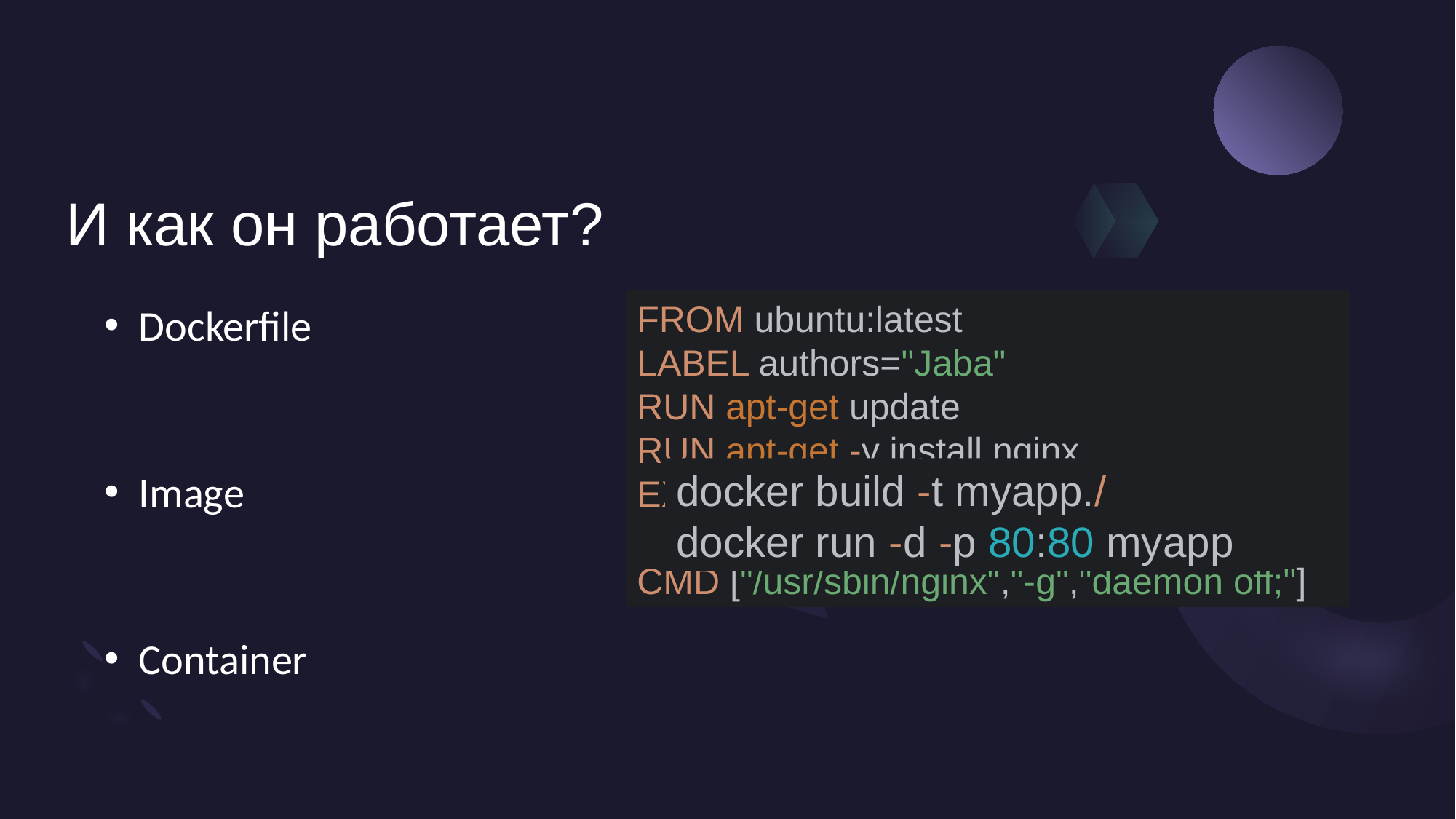

# И как он работает?
FROM ubuntu:latest
LABEL authors="Jaba"
RUN apt-get update
RUN apt-get -y install nginx
EXPOSE 80/tcp
CMD ["/usr/sbin/nginx","-g","daemon off;"]
Dockerfile

Image

Container
docker build -t myapp./
docker run -d -p 80:80 myapp